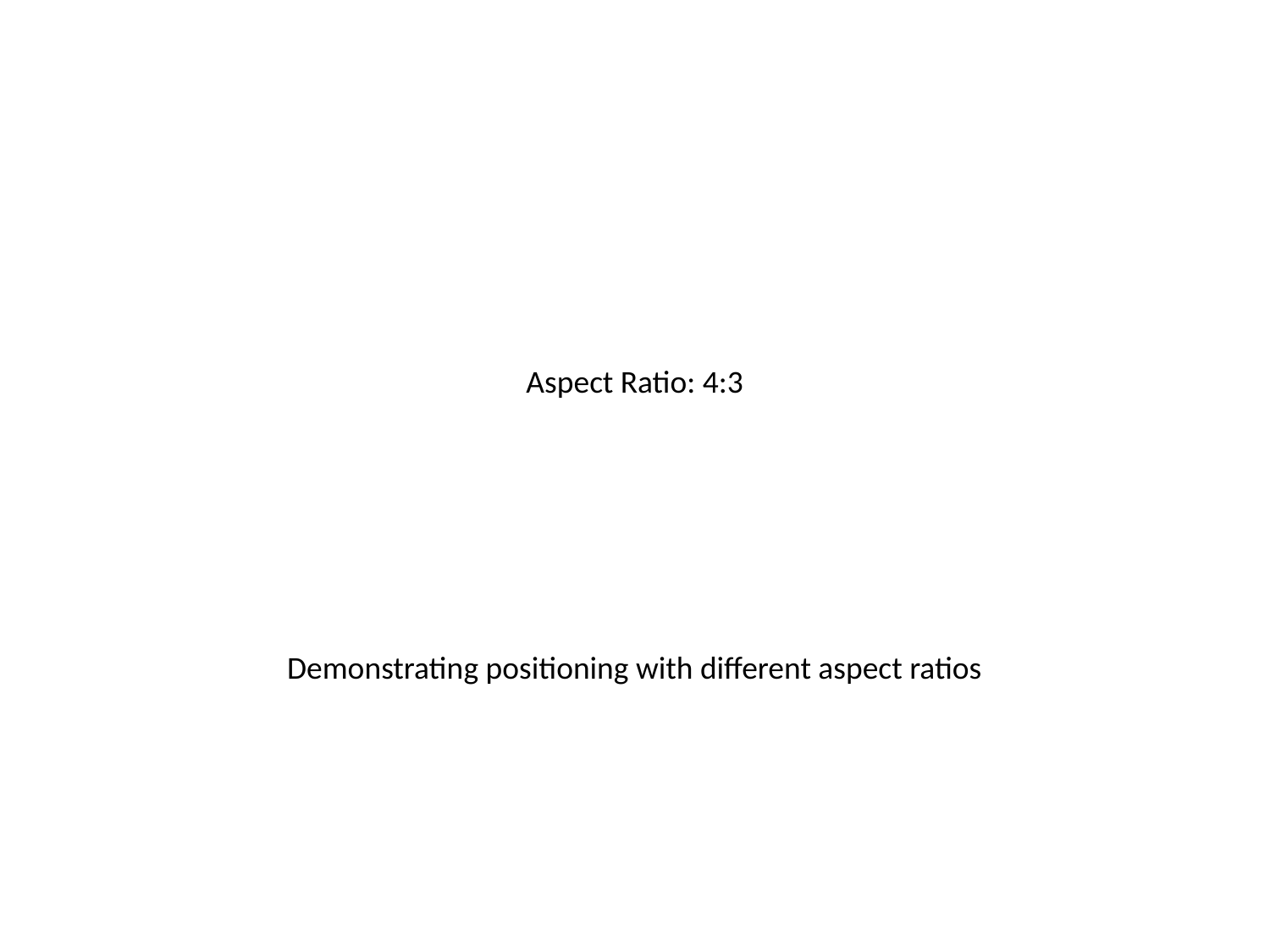

Aspect Ratio: 4:3
Demonstrating positioning with different aspect ratios